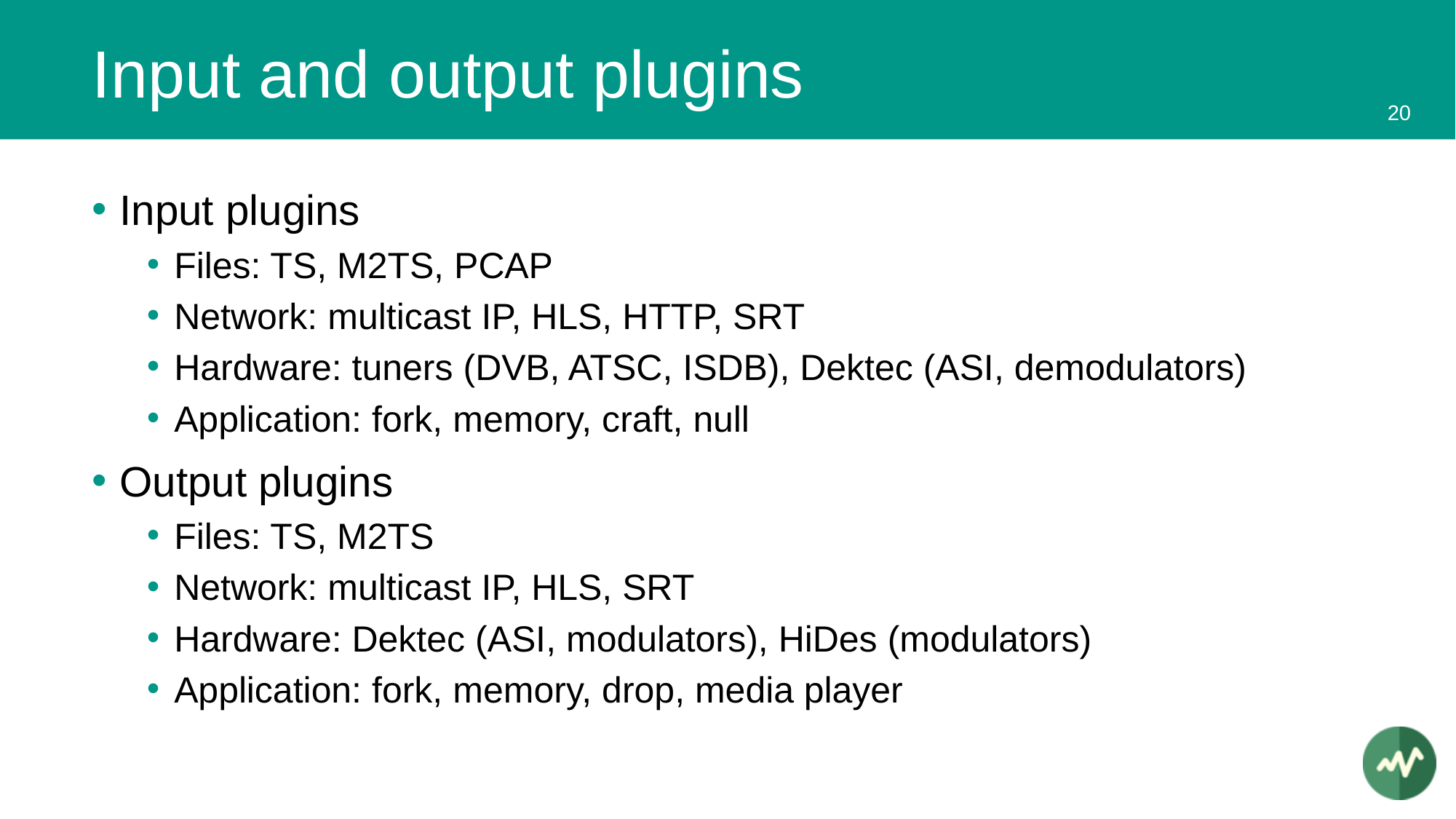

# Input and output plugins
Input plugins
Files: TS, M2TS, PCAP
Network: multicast IP, HLS, HTTP, SRT
Hardware: tuners (DVB, ATSC, ISDB), Dektec (ASI, demodulators)
Application: fork, memory, craft, null
Output plugins
Files: TS, M2TS
Network: multicast IP, HLS, SRT
Hardware: Dektec (ASI, modulators), HiDes (modulators)
Application: fork, memory, drop, media player